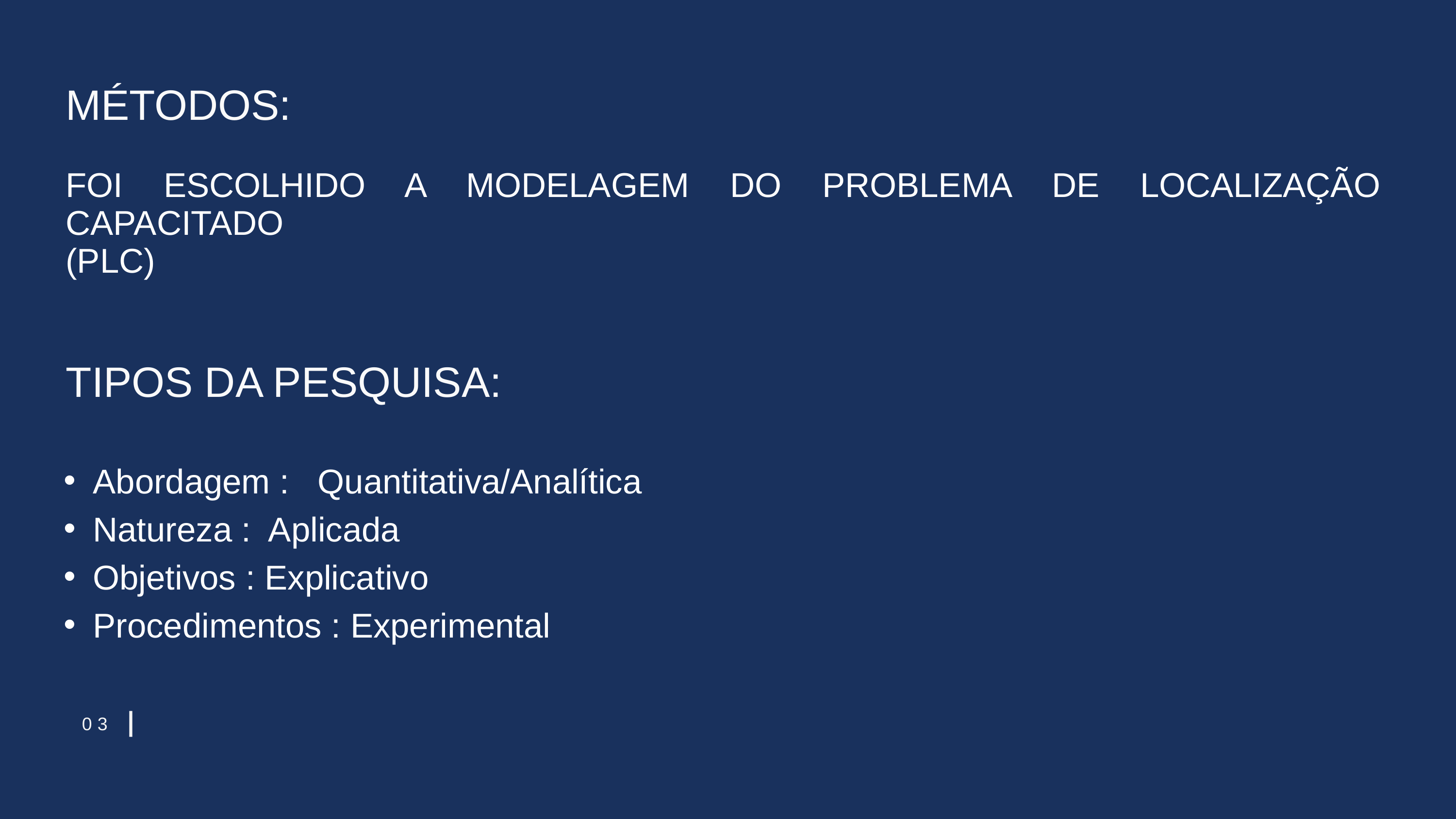

MÉTODOS:
FOI ESCOLHIDO A MODELAGEM DO PROBLEMA DE LOCALIZAÇÃO CAPACITADO
(PLC)
TIPOS DA PESQUISA:

Abordagem :   Quantitativa/Analítica
Natureza :  Aplicada
Objetivos : Explicativo
Procedimentos : Experimental

03